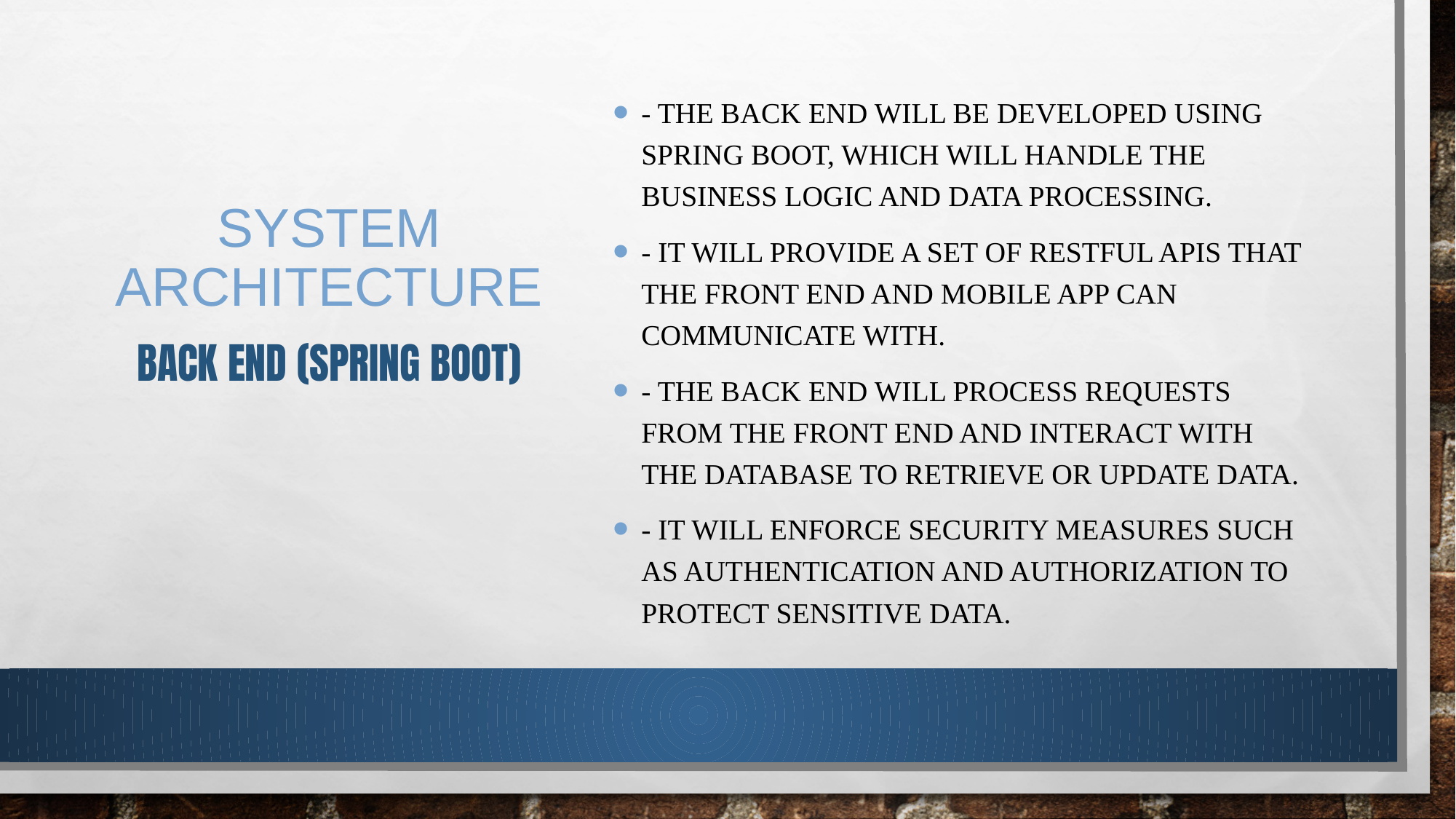

# System architecture
- The back end will be developed using Spring Boot, which will handle the business logic and data processing.
- It will provide a set of RESTful APIs that the front end and mobile app can communicate with.
- The back end will process requests from the front end and interact with the database to retrieve or update data.
- It will enforce security measures such as authentication and authorization to protect sensitive data.

Back end (spring boot)